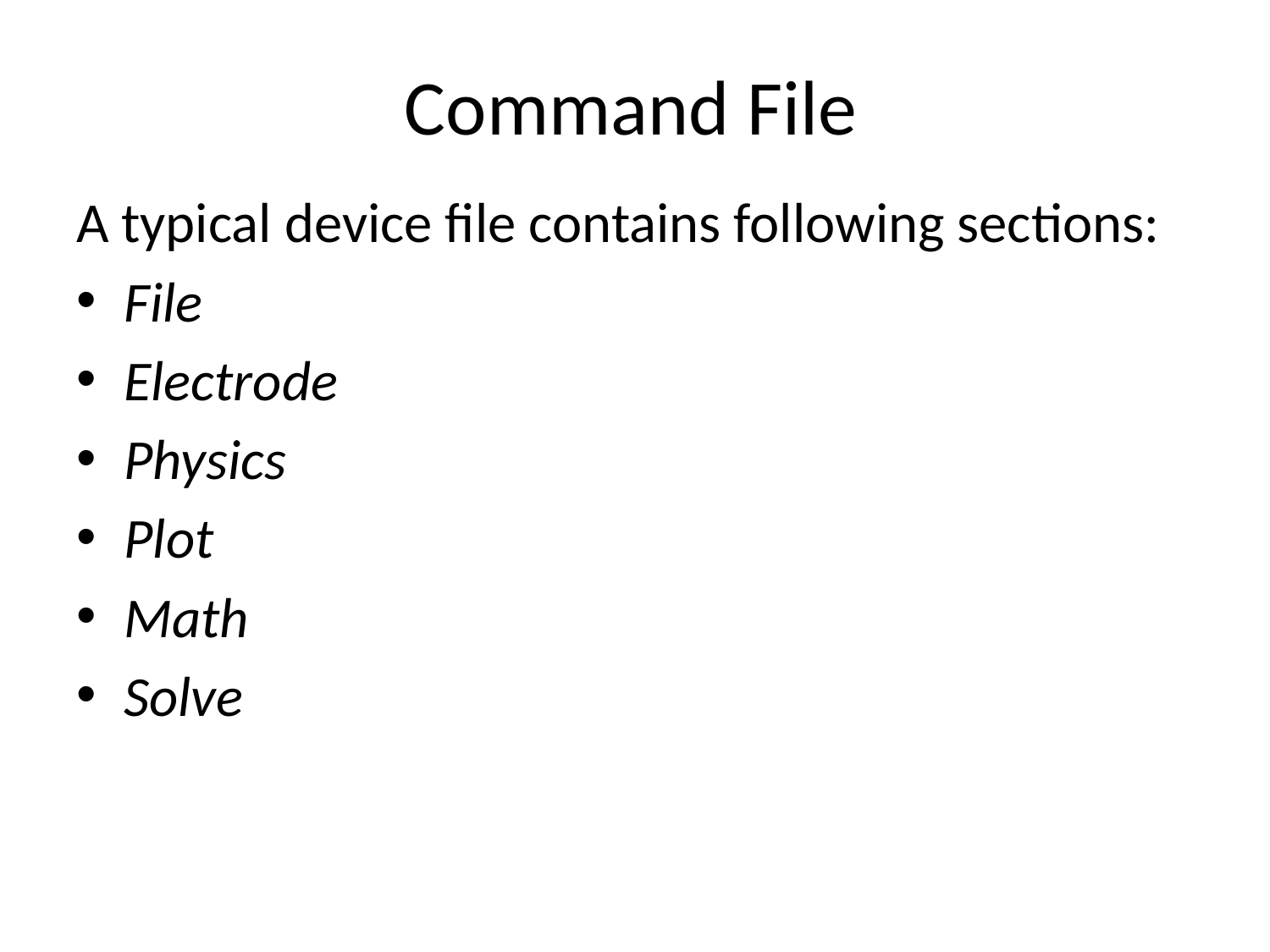

# Command File
A typical device file contains following sections:
File
Electrode
Physics
Plot
Math
Solve